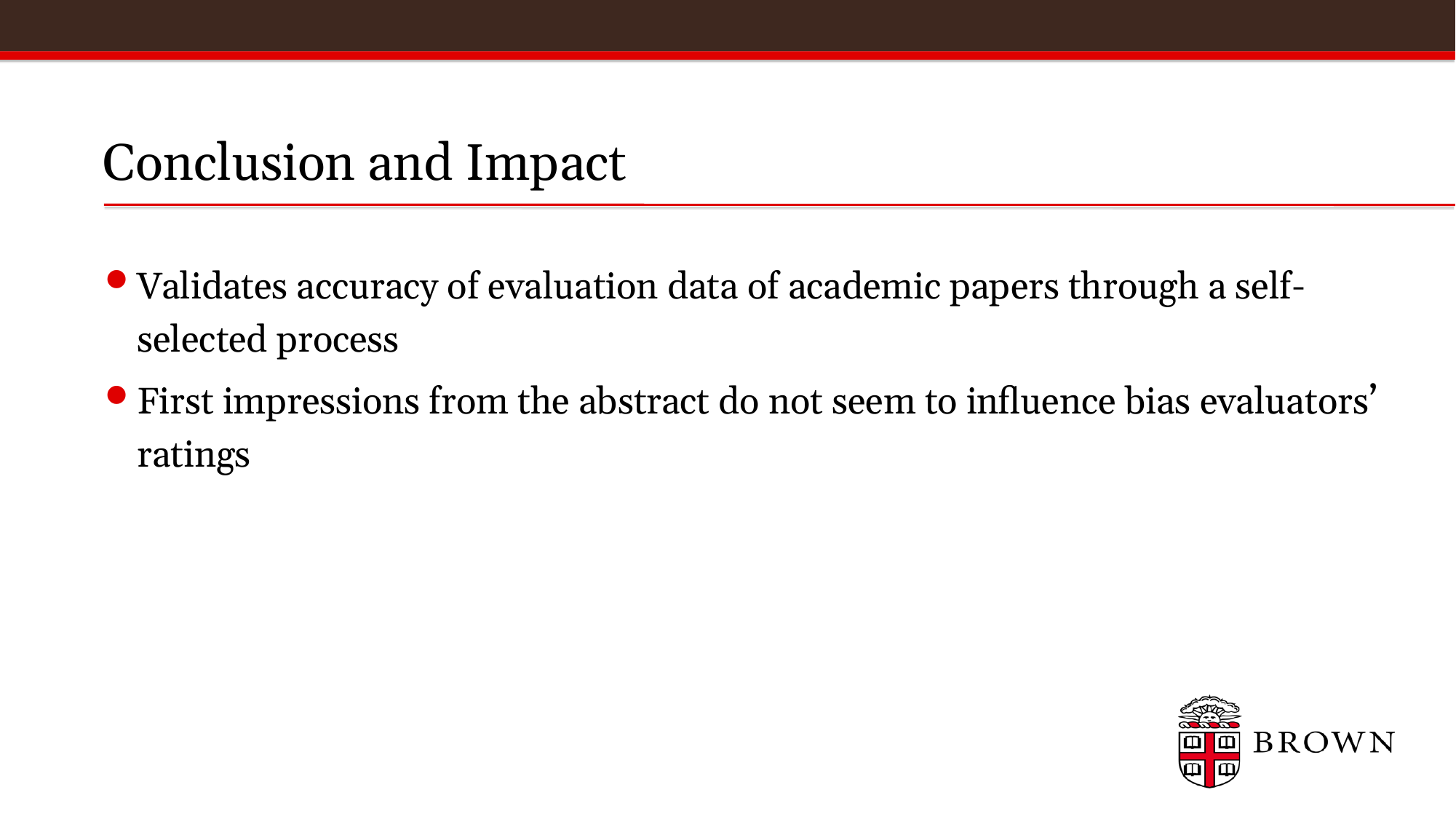

# Conclusion and Impact
Validates accuracy of evaluation data of academic papers through a self-selected process
First impressions from the abstract do not seem to influence bias evaluators’ ratings